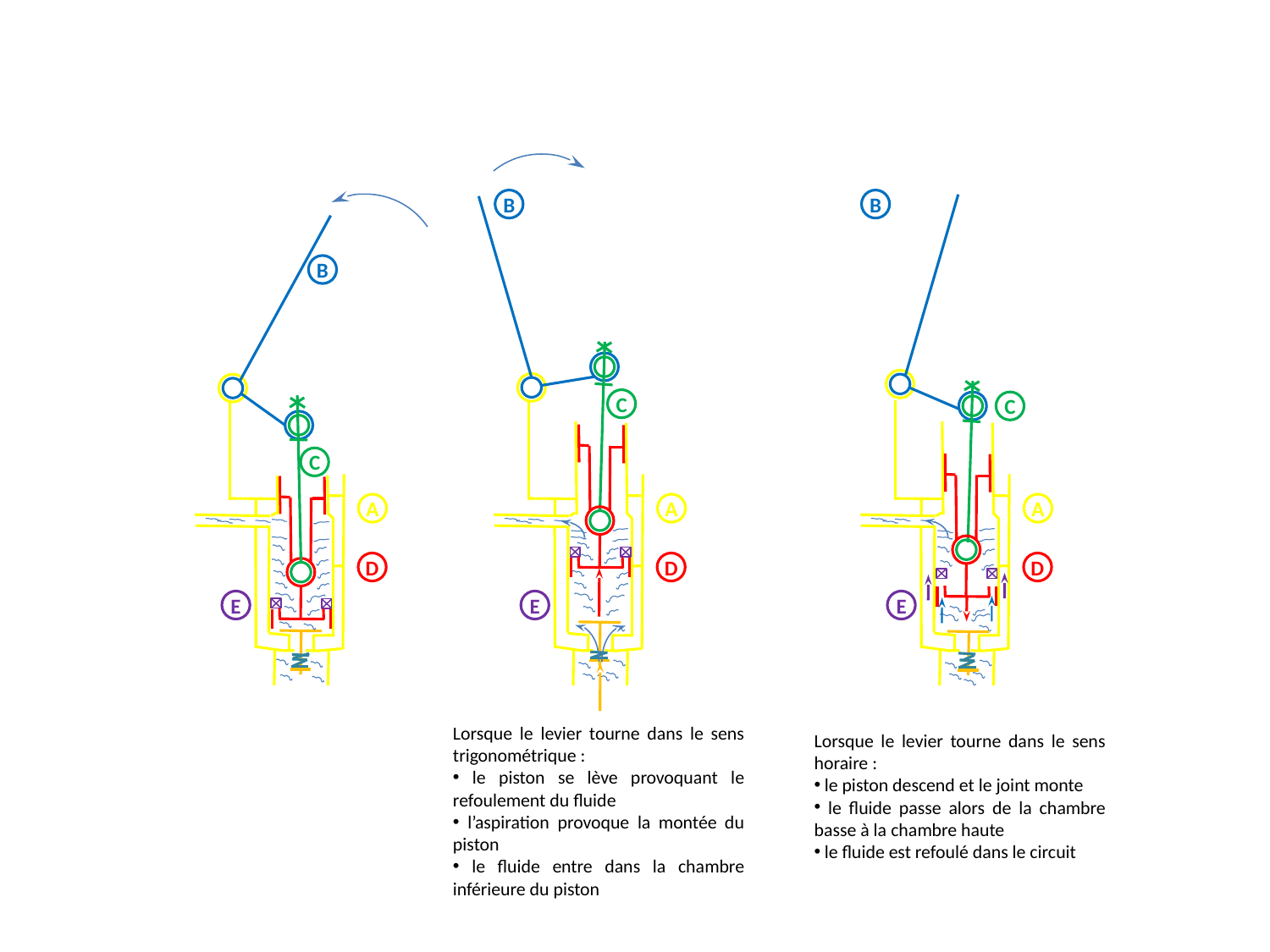

B
B

B

C
A
D

E

C
C

A
A

D
D

E
E

Lorsque le levier tourne dans le sens trigonométrique :
 le piston se lève provoquant le refoulement du fluide
 l’aspiration provoque la montée du piston
 le fluide entre dans la chambre inférieure du piston
Lorsque le levier tourne dans le sens horaire :
 le piston descend et le joint monte
 le fluide passe alors de la chambre basse à la chambre haute
 le fluide est refoulé dans le circuit